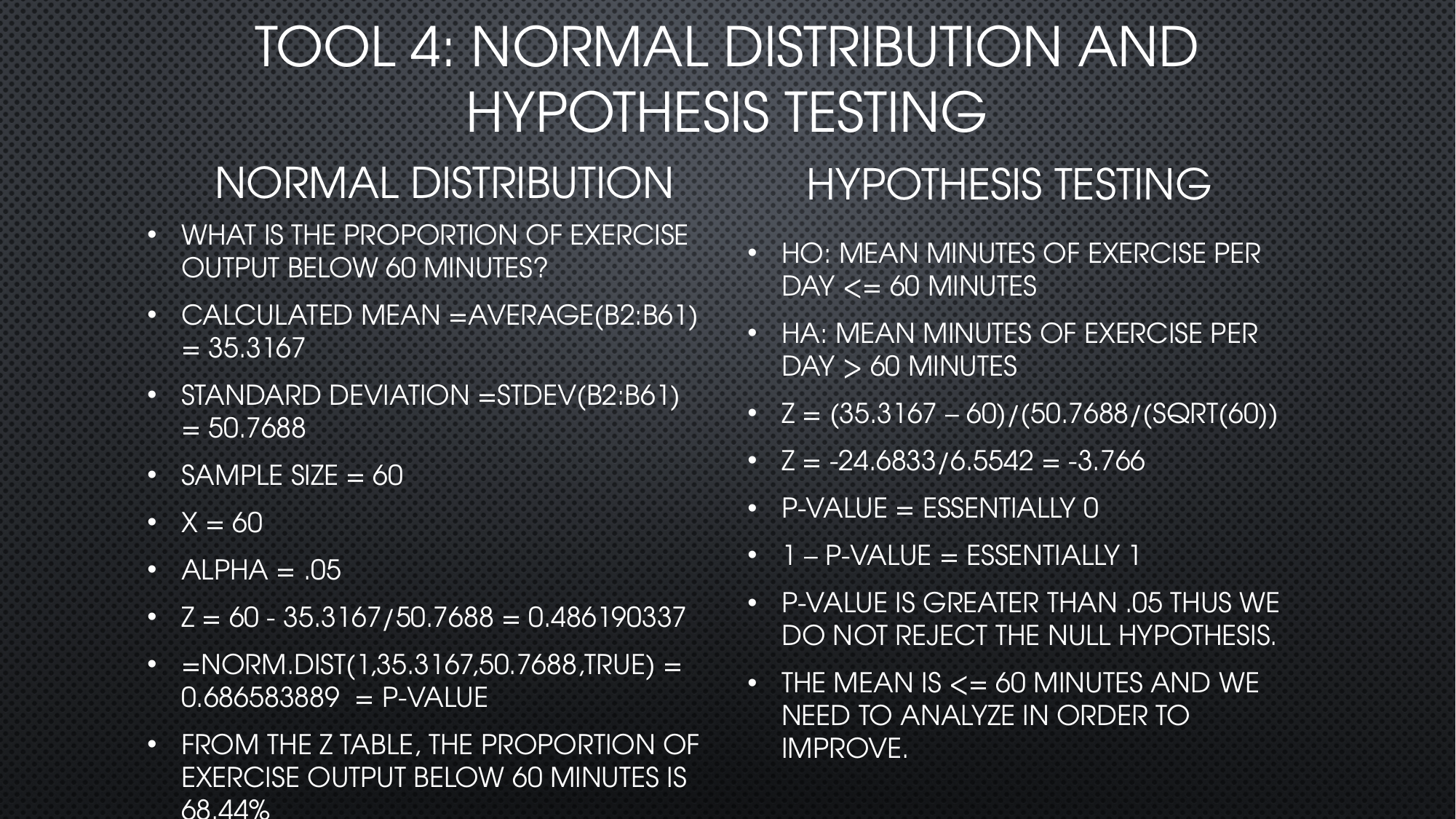

# Tool 4: Normal Distribution and Hypothesis Testing
Normal Distribution
Hypothesis Testing
What is the proportion of exercise output below 60 minutes?
Calculated Mean =AVERAGE(B2:B61) = 35.3167
Standard Deviation =STDEV(B2:B61) = 50.7688
Sample Size = 60
X = 60
Alpha = .05
z = 60 - 35.3167/50.7688 = 0.486190337
=NORM.DIST(1,35.3167,50.7688,TRUE) = 0.686583889  = P-value
From the Z table, the proportion of exercise output below 60 minutes is 68.44%
Ho: mean minutes of exercise per day <= 60 minutes
Ha: mean minutes of exercise per day > 60 minutes
Z = (35.3167 – 60)/(50.7688/(sqrt(60))
Z = -24.6833/6.5542 = -3.766
P-value = essentially 0
1 – P-value = essentially 1
P-value is greater than .05 thus we do not reject the null hypothesis.
The mean is <= 60 minutes and we need to analyze in order to improve.